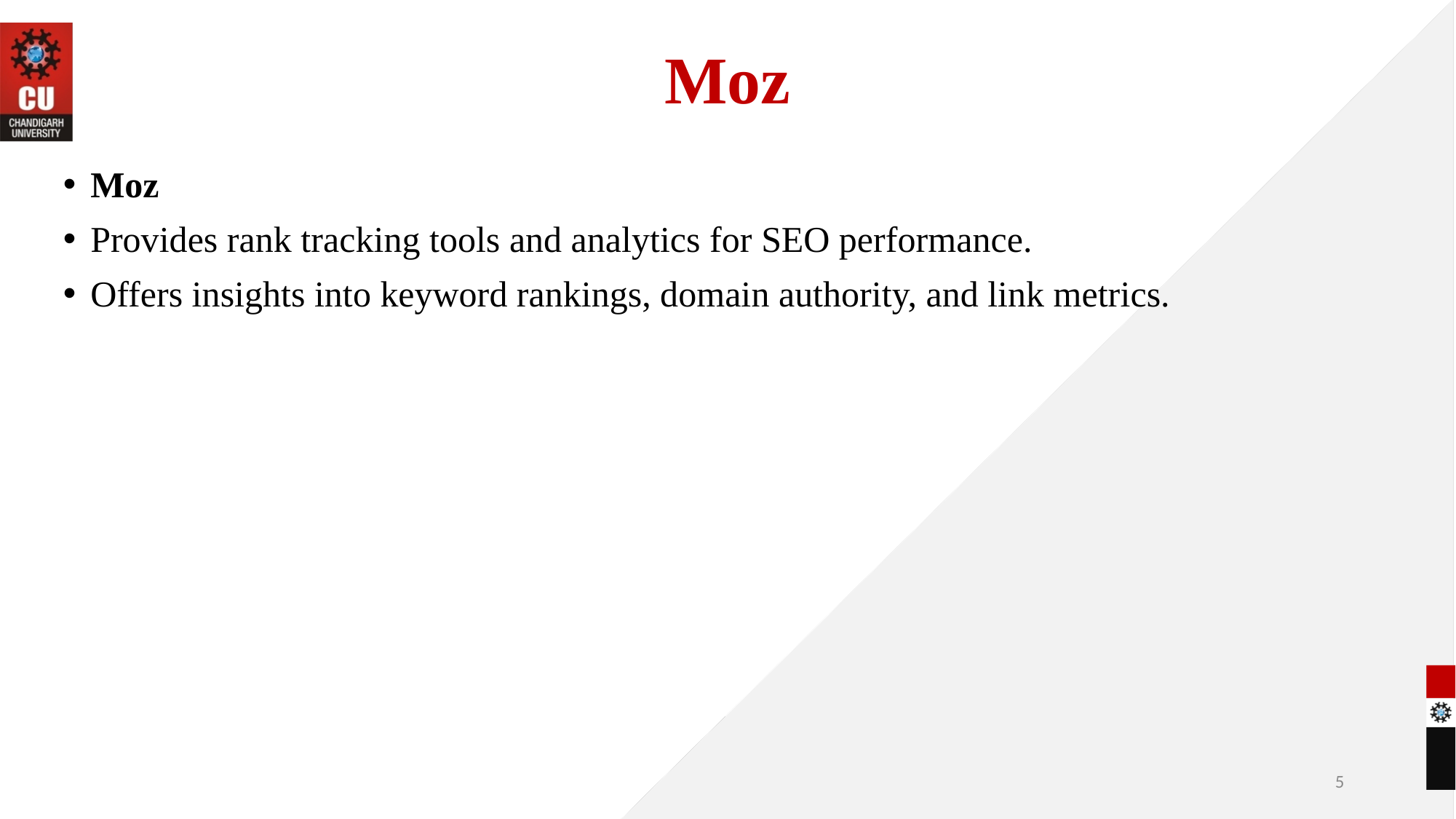

# Moz
Moz
Provides rank tracking tools and analytics for SEO performance.
Offers insights into keyword rankings, domain authority, and link metrics.
5